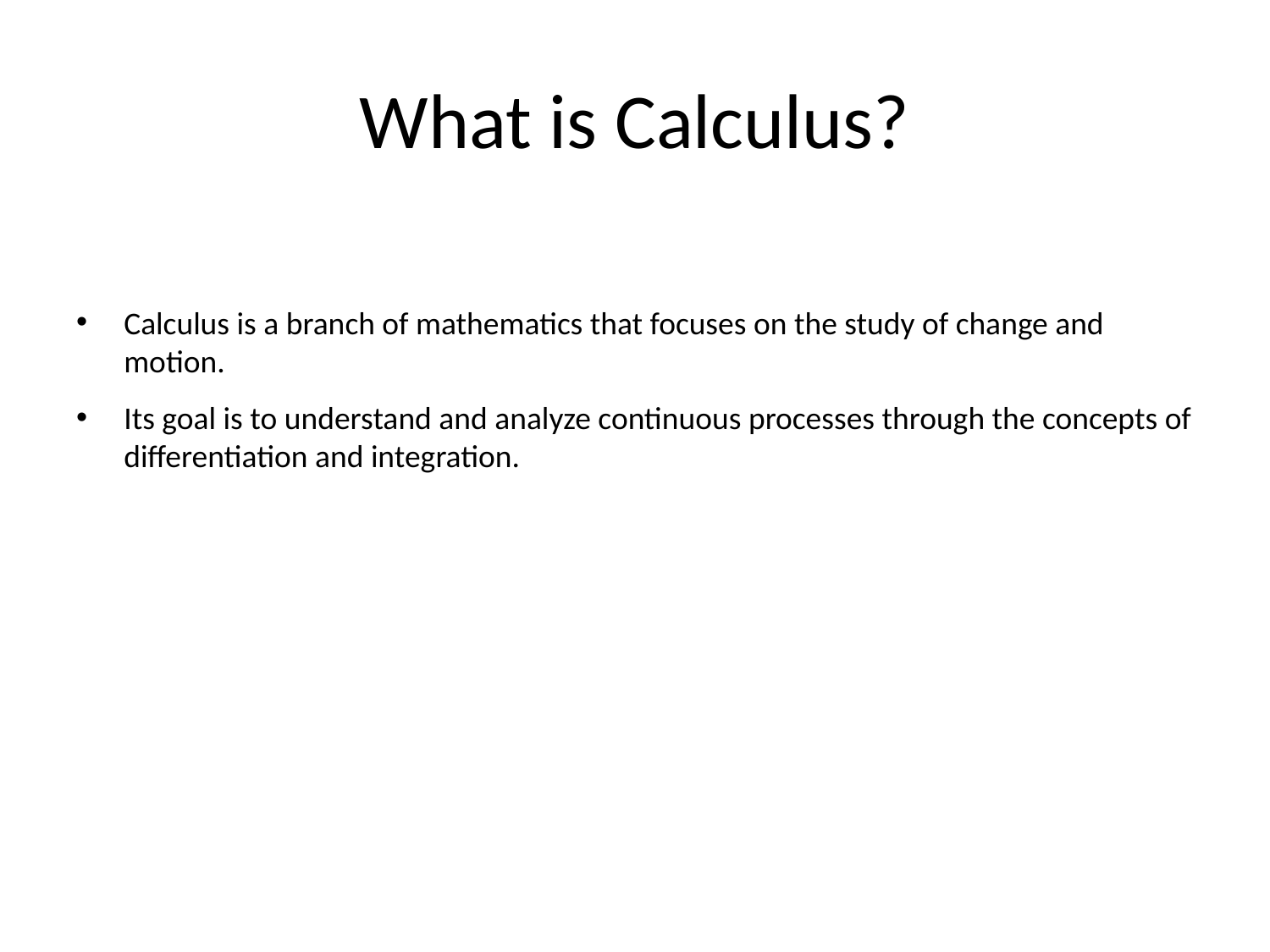

# What is Calculus?

Calculus is a branch of mathematics that focuses on the study of change and motion.
Its goal is to understand and analyze continuous processes through the concepts of differentiation and integration.